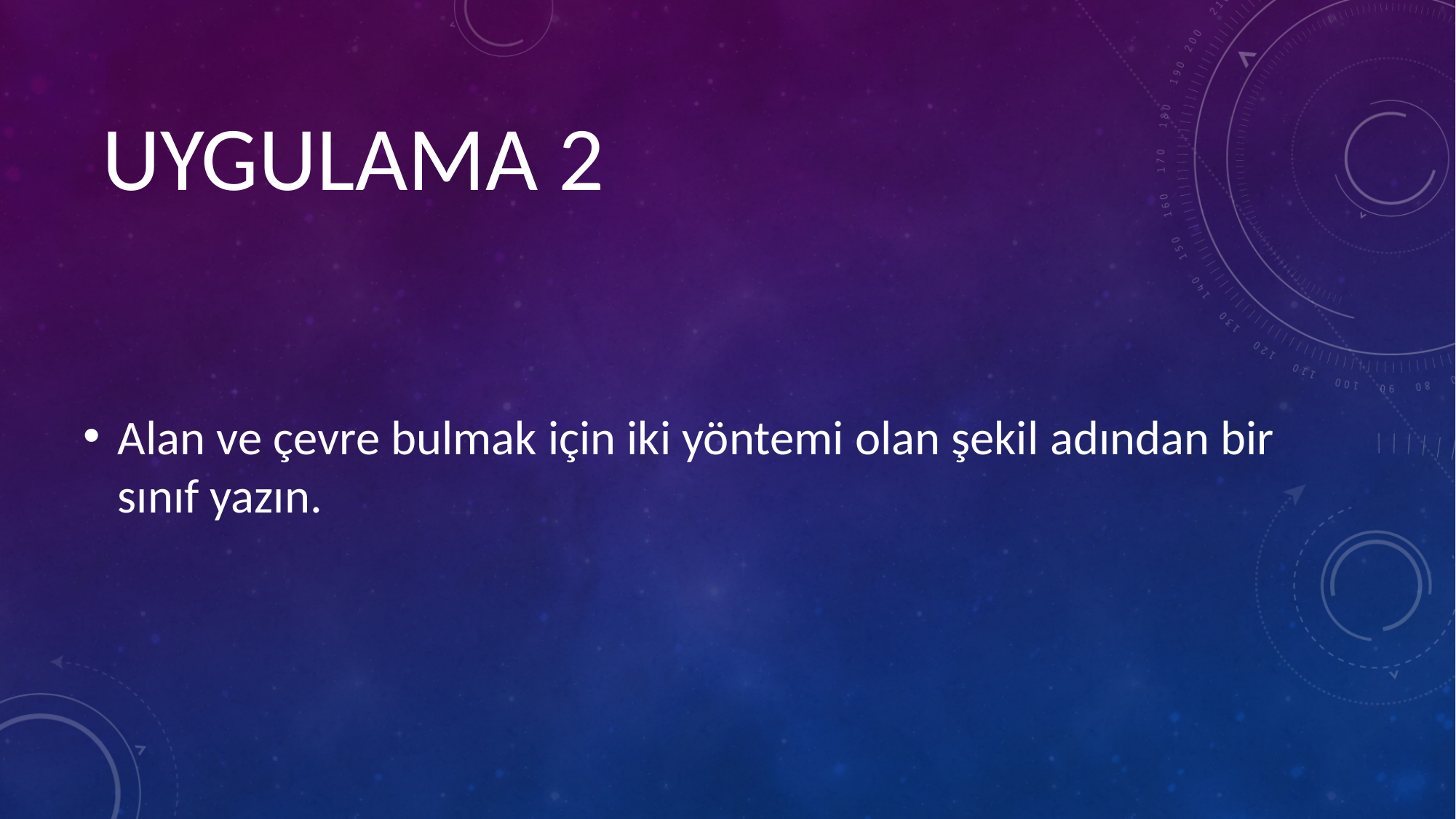

# UYGULAMA 2
Alan ve çevre bulmak için iki yöntemi olan şekil adından bir sınıf yazın.